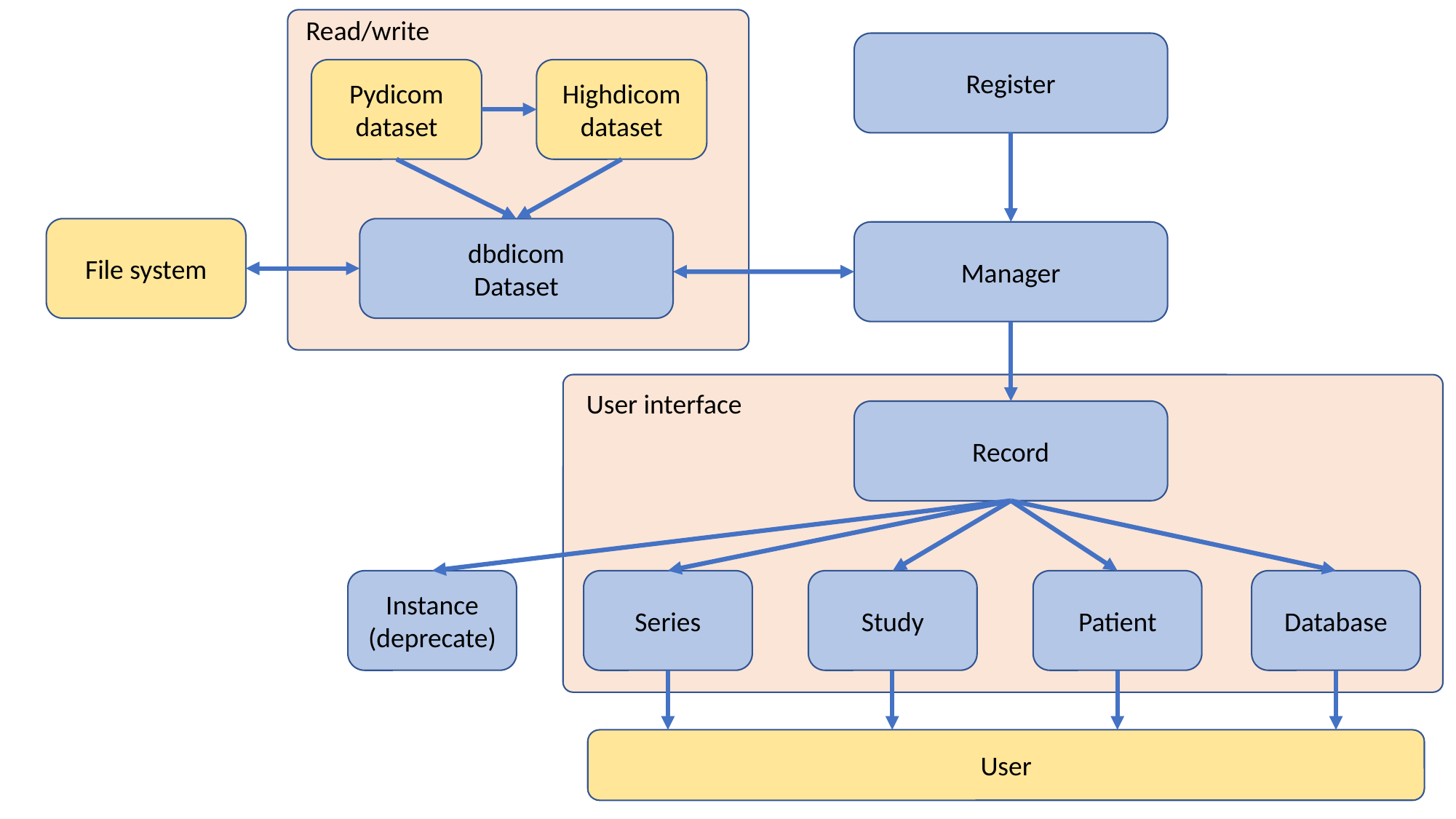

Read/write

Register
Pydicom
dataset
Highdicom
dataset
File system
dbdicom
Dataset
Manager

User interface
Record
Instance
(deprecate)
Series
Study
Patient
Database
User